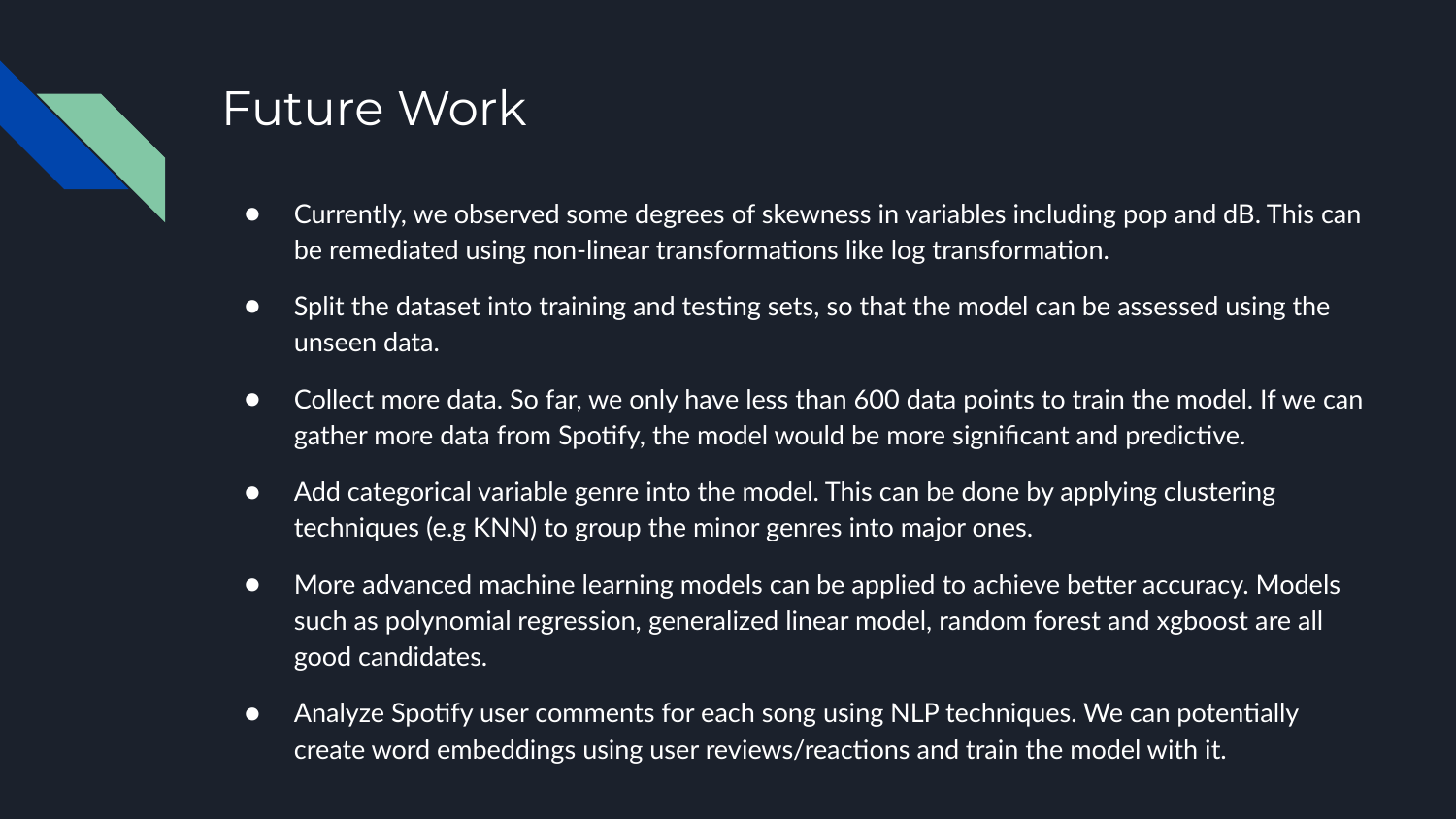

# Future Work
Currently, we observed some degrees of skewness in variables including pop and dB. This can be remediated using non-linear transformations like log transformation.
Split the dataset into training and testing sets, so that the model can be assessed using the unseen data.
Collect more data. So far, we only have less than 600 data points to train the model. If we can gather more data from Spotify, the model would be more significant and predictive.
Add categorical variable genre into the model. This can be done by applying clustering techniques (e.g KNN) to group the minor genres into major ones.
More advanced machine learning models can be applied to achieve better accuracy. Models such as polynomial regression, generalized linear model, random forest and xgboost are all good candidates.
Analyze Spotify user comments for each song using NLP techniques. We can potentially create word embeddings using user reviews/reactions and train the model with it.